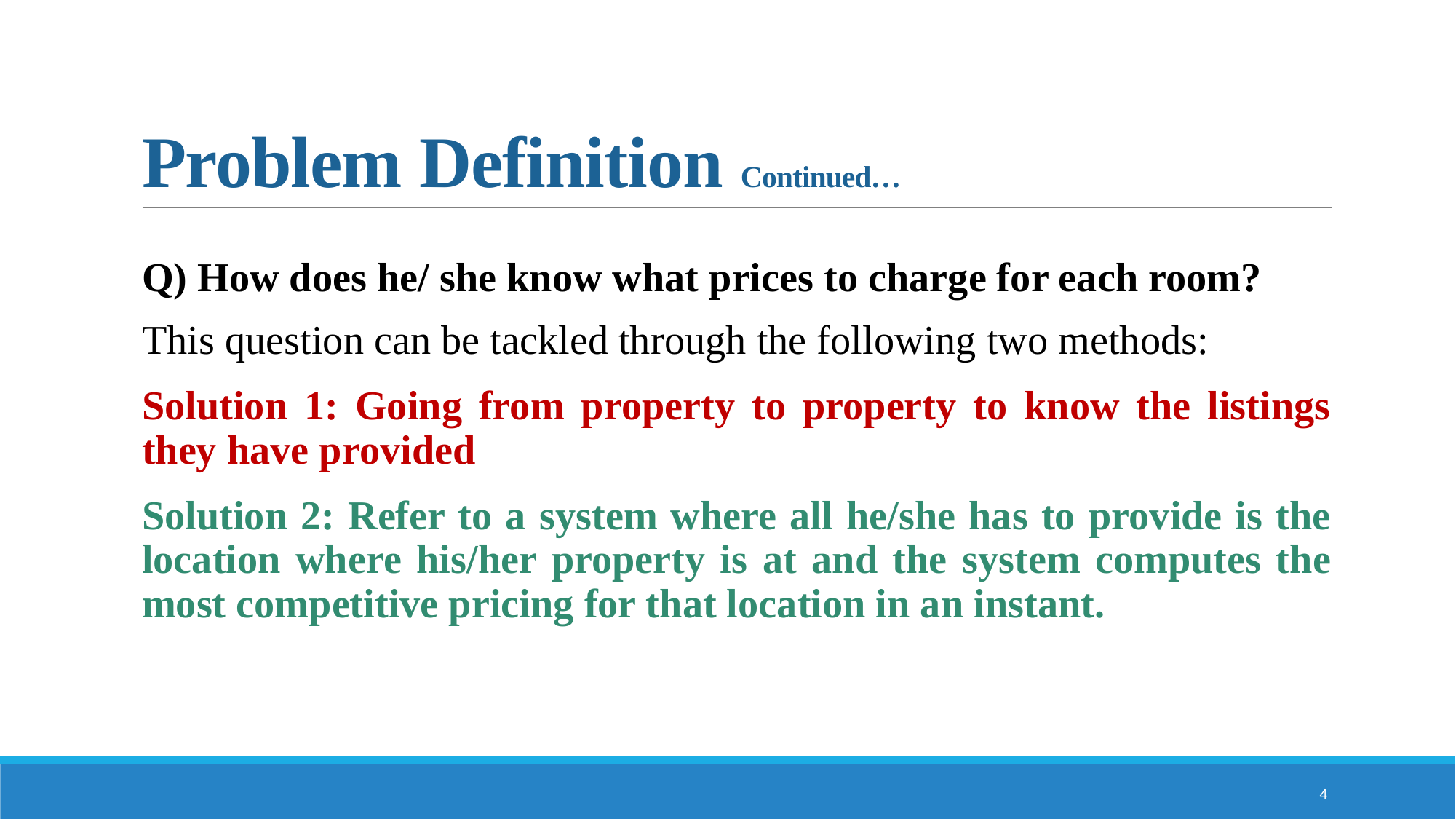

# Problem Definition Continued…
Q) How does he/ she know what prices to charge for each room?
This question can be tackled through the following two methods:
Solution 1: Going from property to property to know the listings they have provided
Solution 2: Refer to a system where all he/she has to provide is the location where his/her property is at and the system computes the most competitive pricing for that location in an instant.
4